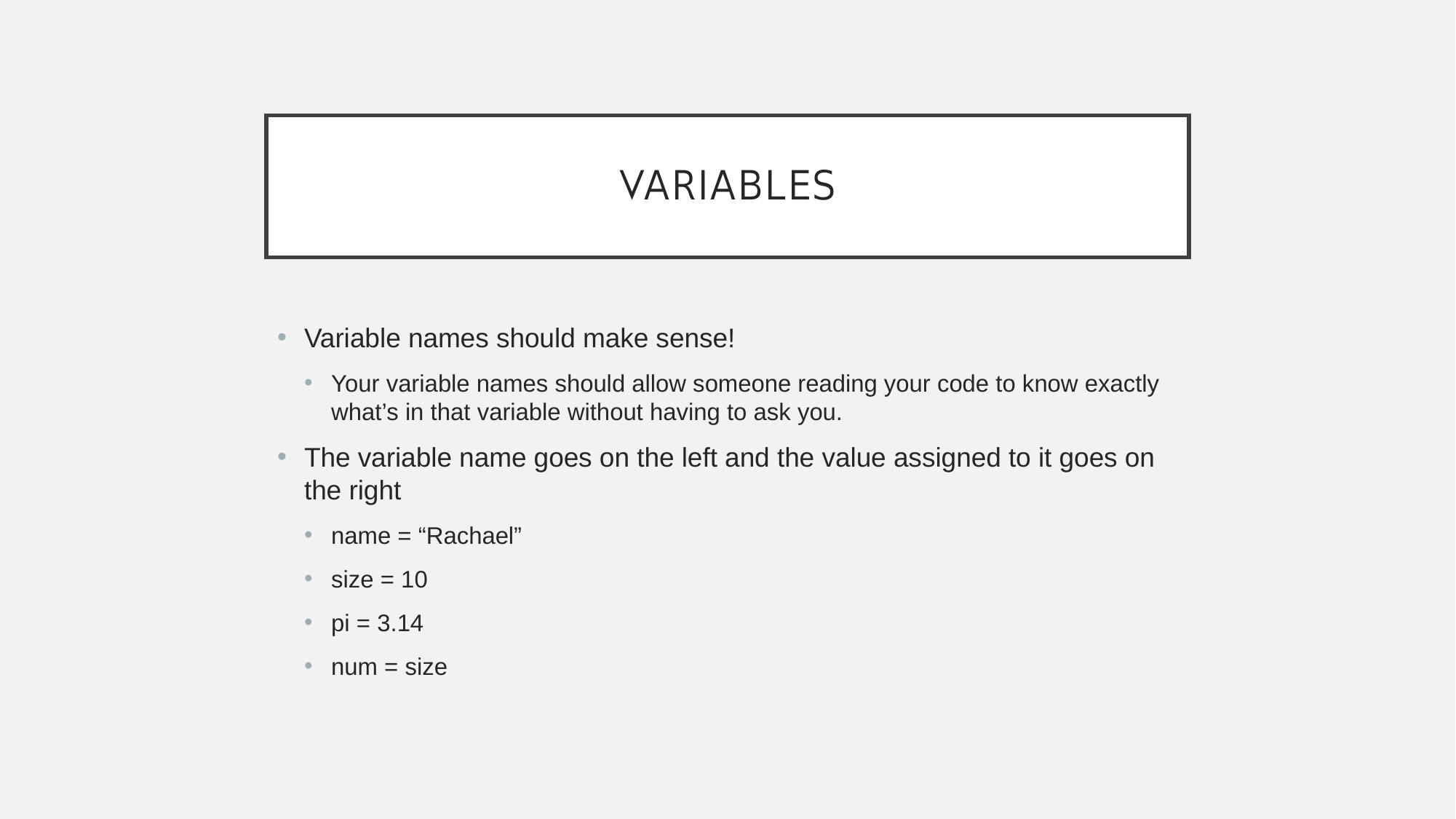

# Variables
Variable names should make sense!
Your variable names should allow someone reading your code to know exactly what’s in that variable without having to ask you.
The variable name goes on the left and the value assigned to it goes on the right
name = “Rachael”
size = 10
pi = 3.14
num = size